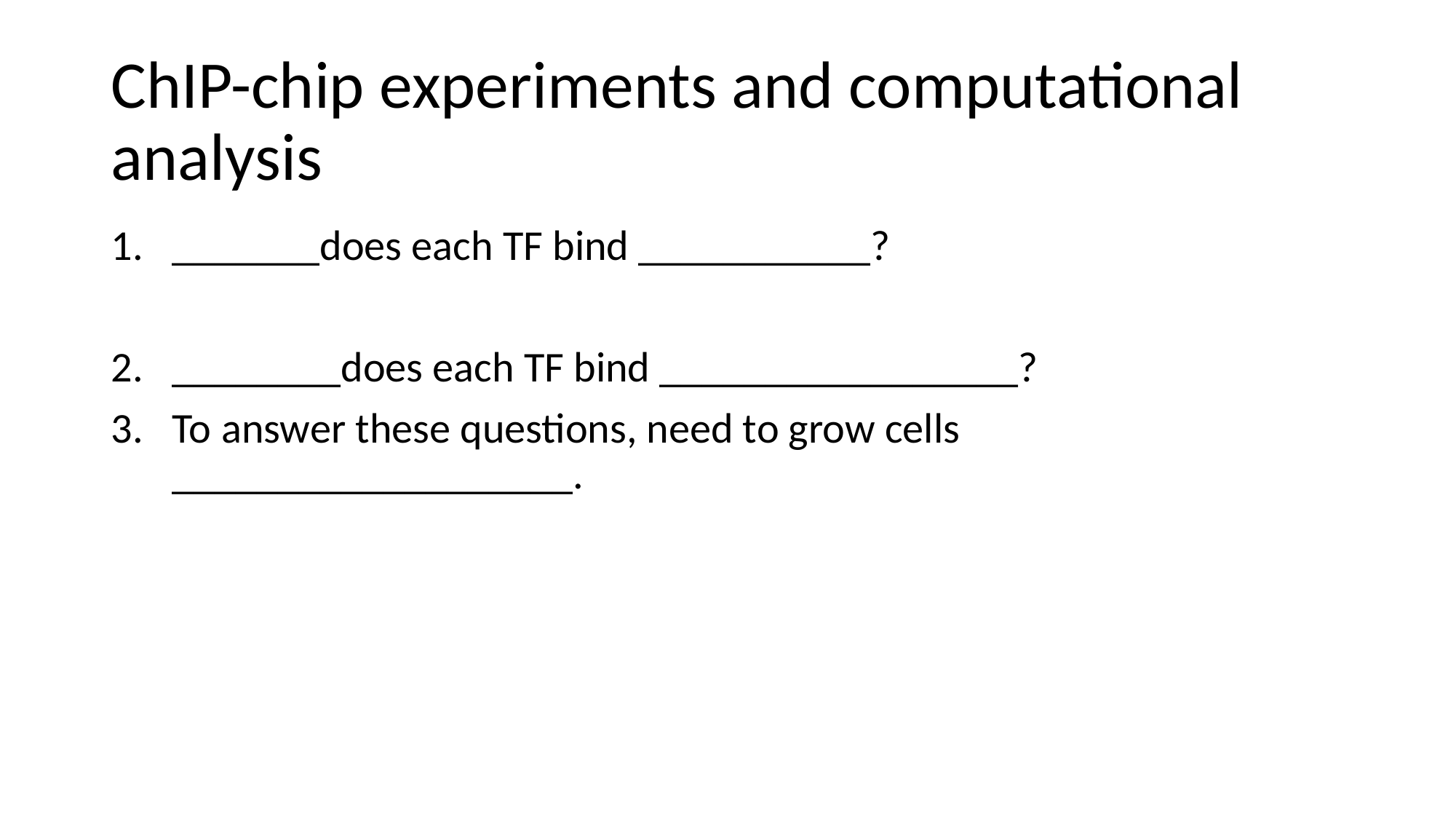

# ChIP-chip experiments and computational analysis
_______does each TF bind ___________?

________does each TF bind _________________?
To answer these questions, need to grow cells ___________________.